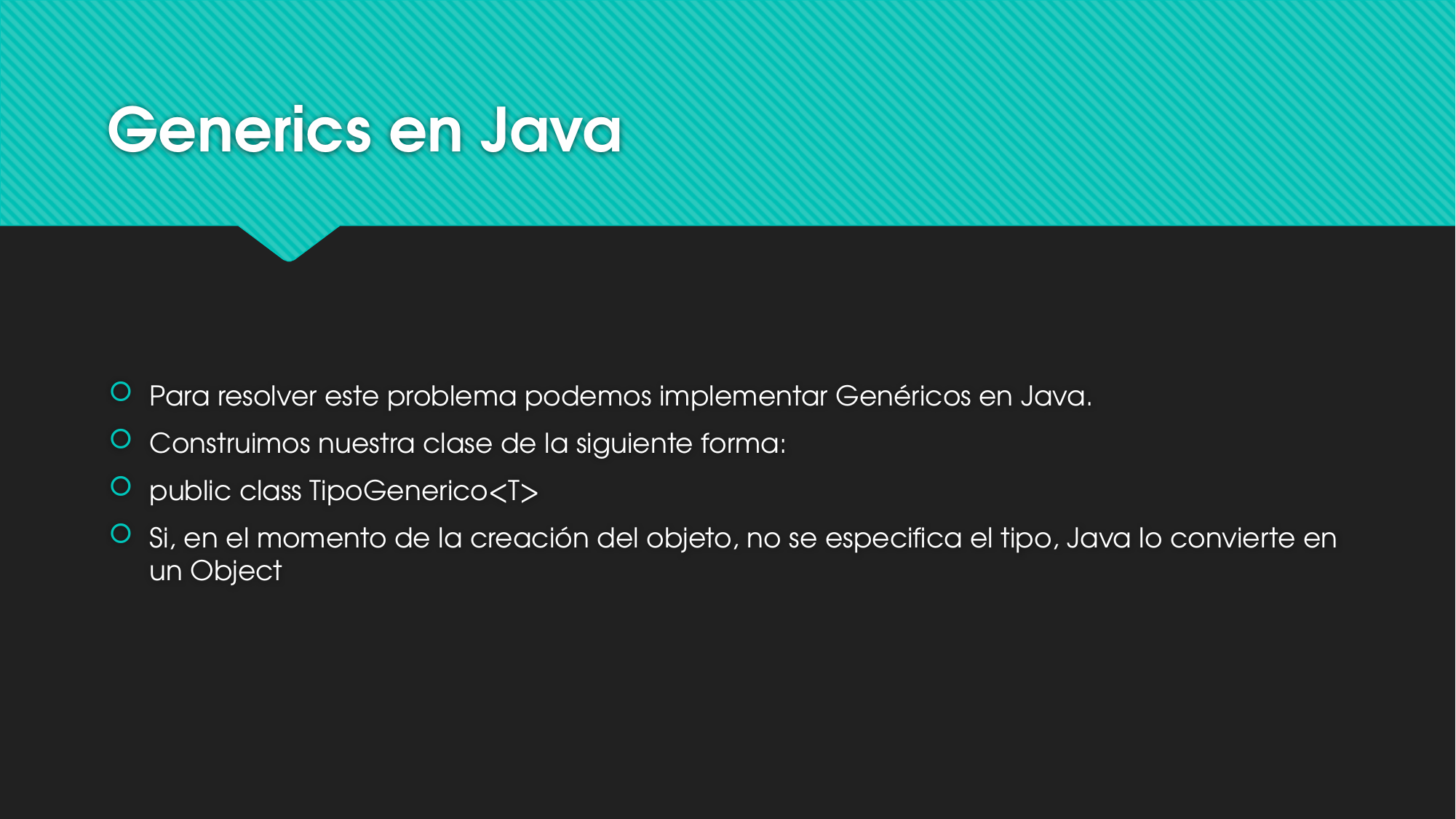

# Generics en Java
Para resolver este problema podemos implementar Genéricos en Java.
Construimos nuestra clase de la siguiente forma:
public class TipoGenerico<T>
Si, en el momento de la creación del objeto, no se especifica el tipo, Java lo convierte en un Object